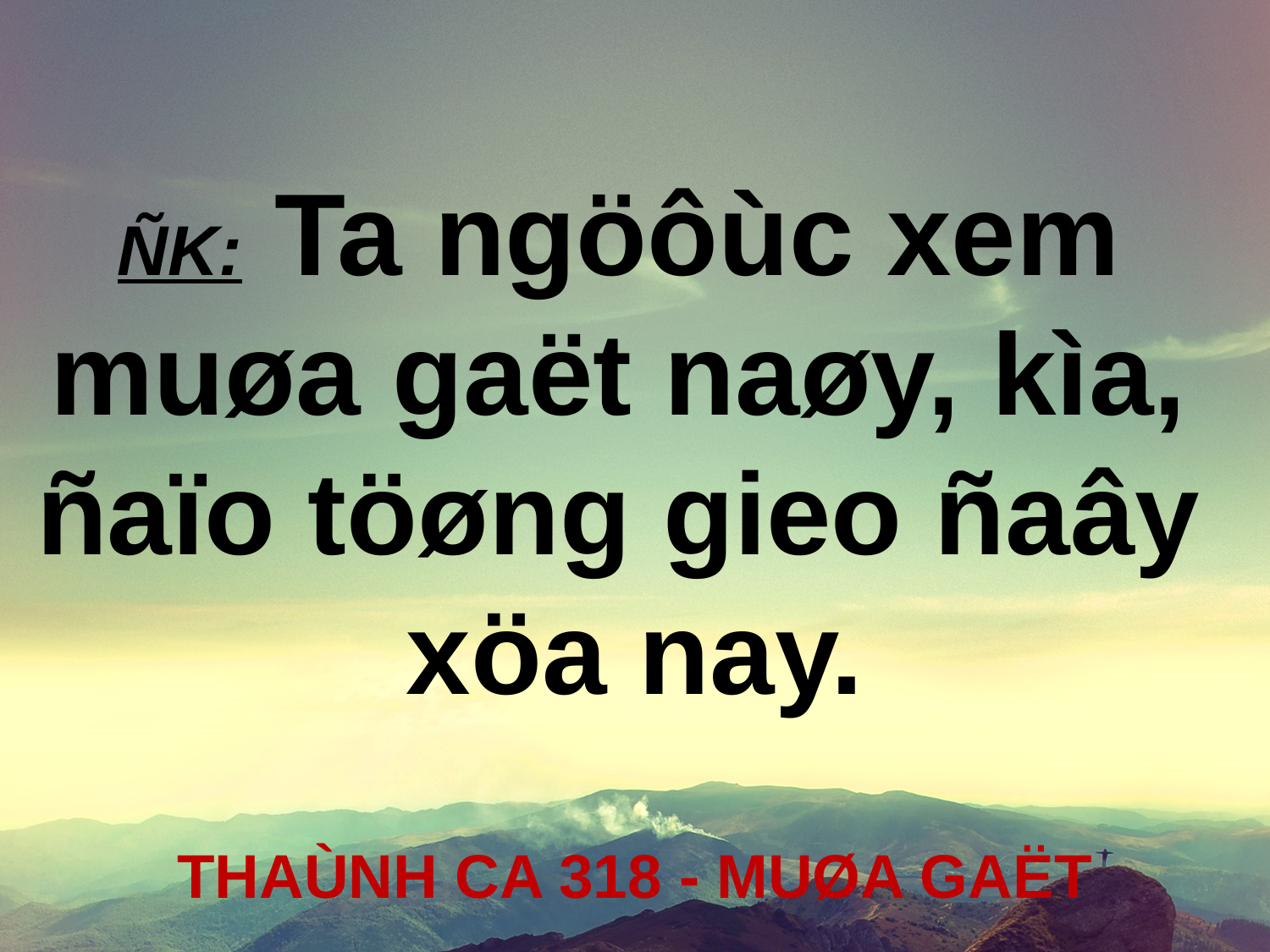

ÑK: Ta ngöôùc xem
muøa gaët naøy, kìa,
ñaïo töøng gieo ñaây
xöa nay.
THAÙNH CA 318 - MUØA GAËT